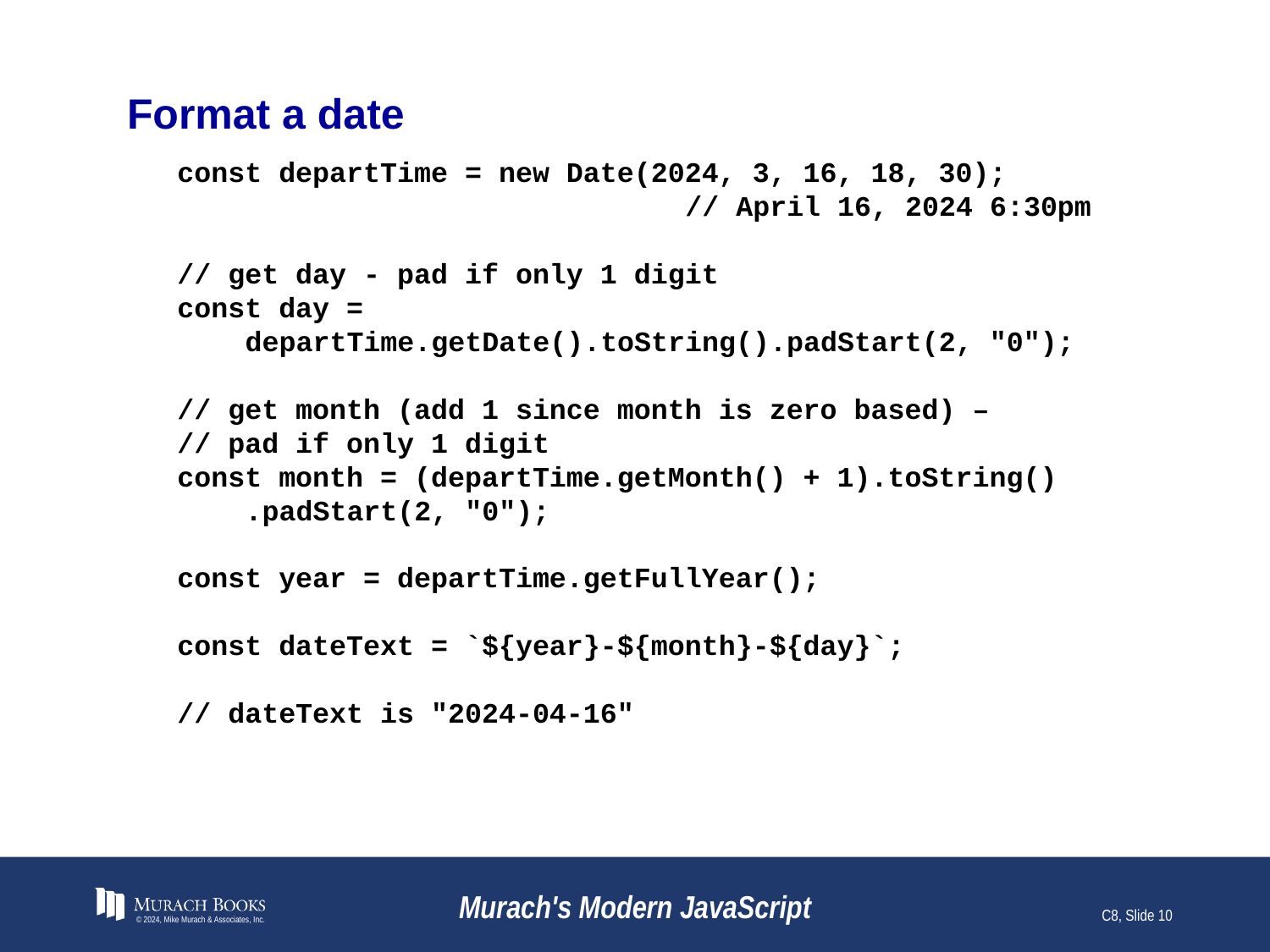

# Format a date
const departTime = new Date(2024, 3, 16, 18, 30);
                              // April 16, 2024 6:30pm

// get day - pad if only 1 digit
const day =
    departTime.getDate().toString().padStart(2, "0");

// get month (add 1 since month is zero based) –
// pad if only 1 digit
const month = (departTime.getMonth() + 1).toString()
    .padStart(2, "0");

const year = departTime.getFullYear();

const dateText = `${year}-${month}-${day}`;

// dateText is "2024-04-16"

© 2024, Mike Murach & Associates, Inc.
Murach's Modern JavaScript

C8, Slide 10